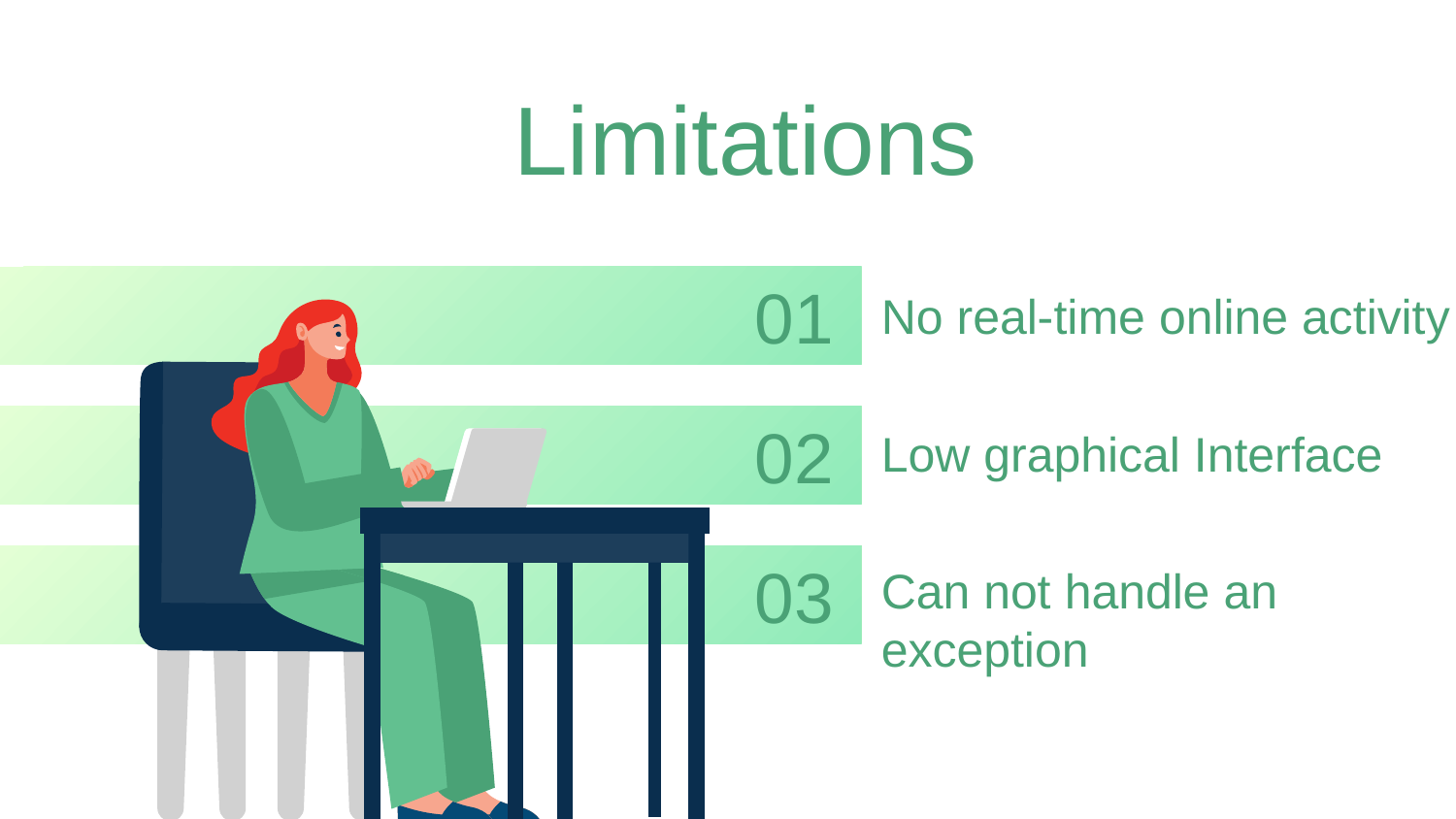

# Limitations
01
No real-time online activity

02
Low graphical Interface
Can not handle an exception
03